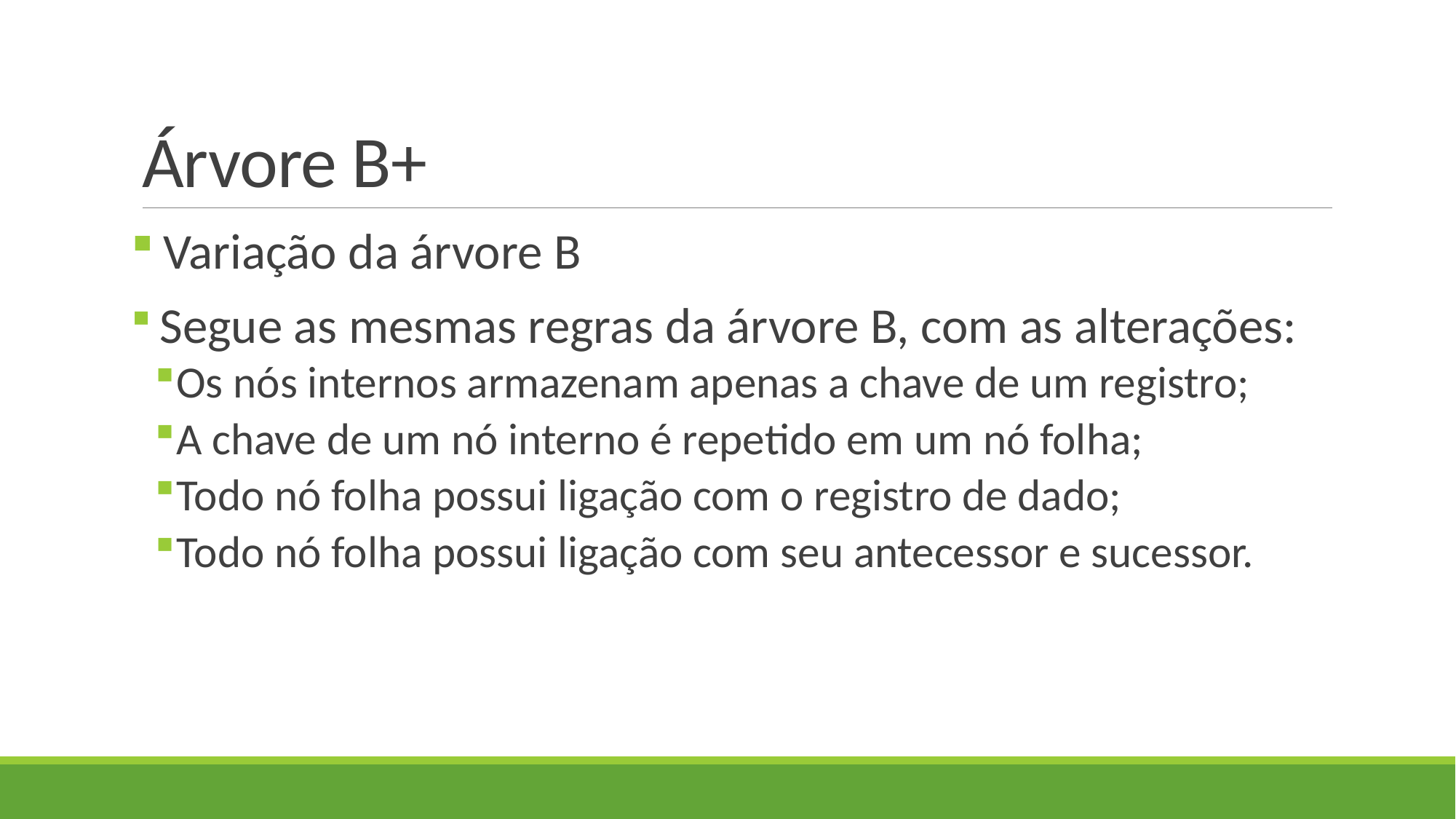

# Árvore B+
 Variação da árvore B
 Segue as mesmas regras da árvore B, com as alterações:
Os nós internos armazenam apenas a chave de um registro;
A chave de um nó interno é repetido em um nó folha;
Todo nó folha possui ligação com o registro de dado;
Todo nó folha possui ligação com seu antecessor e sucessor.